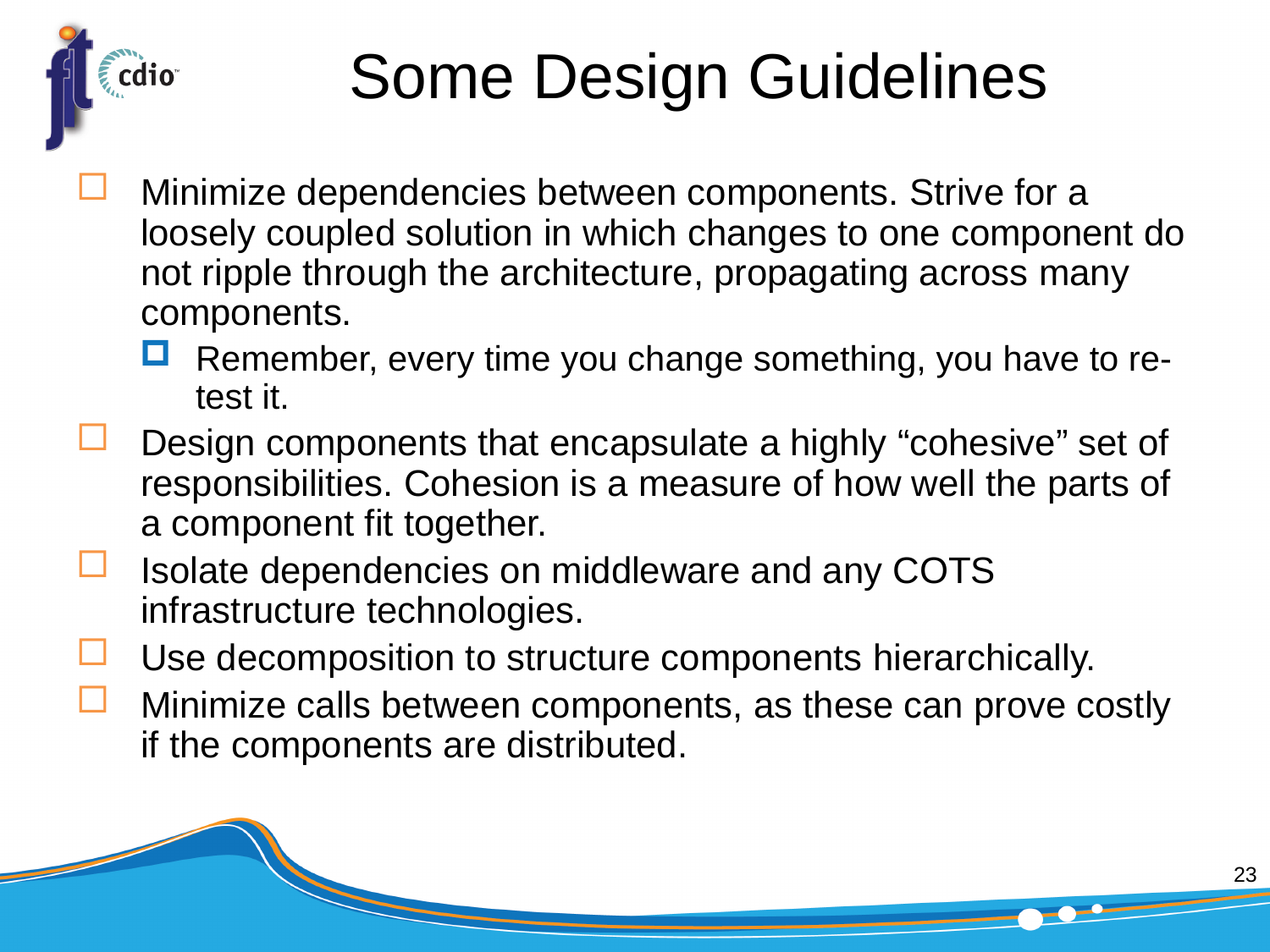

# Some Design Guidelines
Minimize dependencies between components. Strive for a loosely coupled solution in which changes to one component do not ripple through the architecture, propagating across many components.
Remember, every time you change something, you have to re-test it.
Design components that encapsulate a highly “cohesive” set of responsibilities. Cohesion is a measure of how well the parts of a component fit together.
Isolate dependencies on middleware and any COTS infrastructure technologies.
Use decomposition to structure components hierarchically.
Minimize calls between components, as these can prove costly if the components are distributed.
23